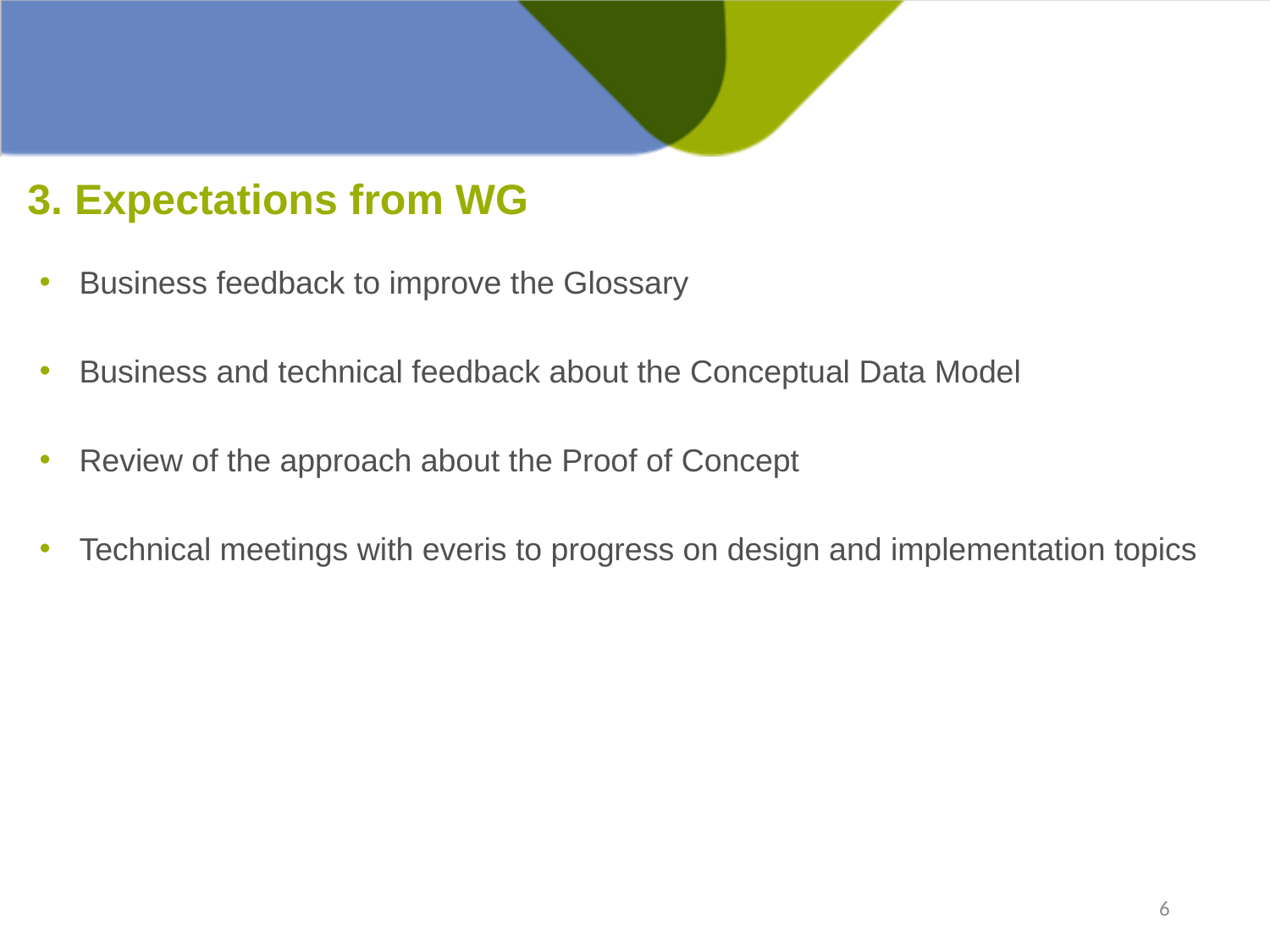

3. Expectations from WG
Business feedback to improve the Glossary

Business and technical feedback about the Conceptual Data Model

Review of the approach about the Proof of Concept

Technical meetings with everis to progress on design and implementation topics

6